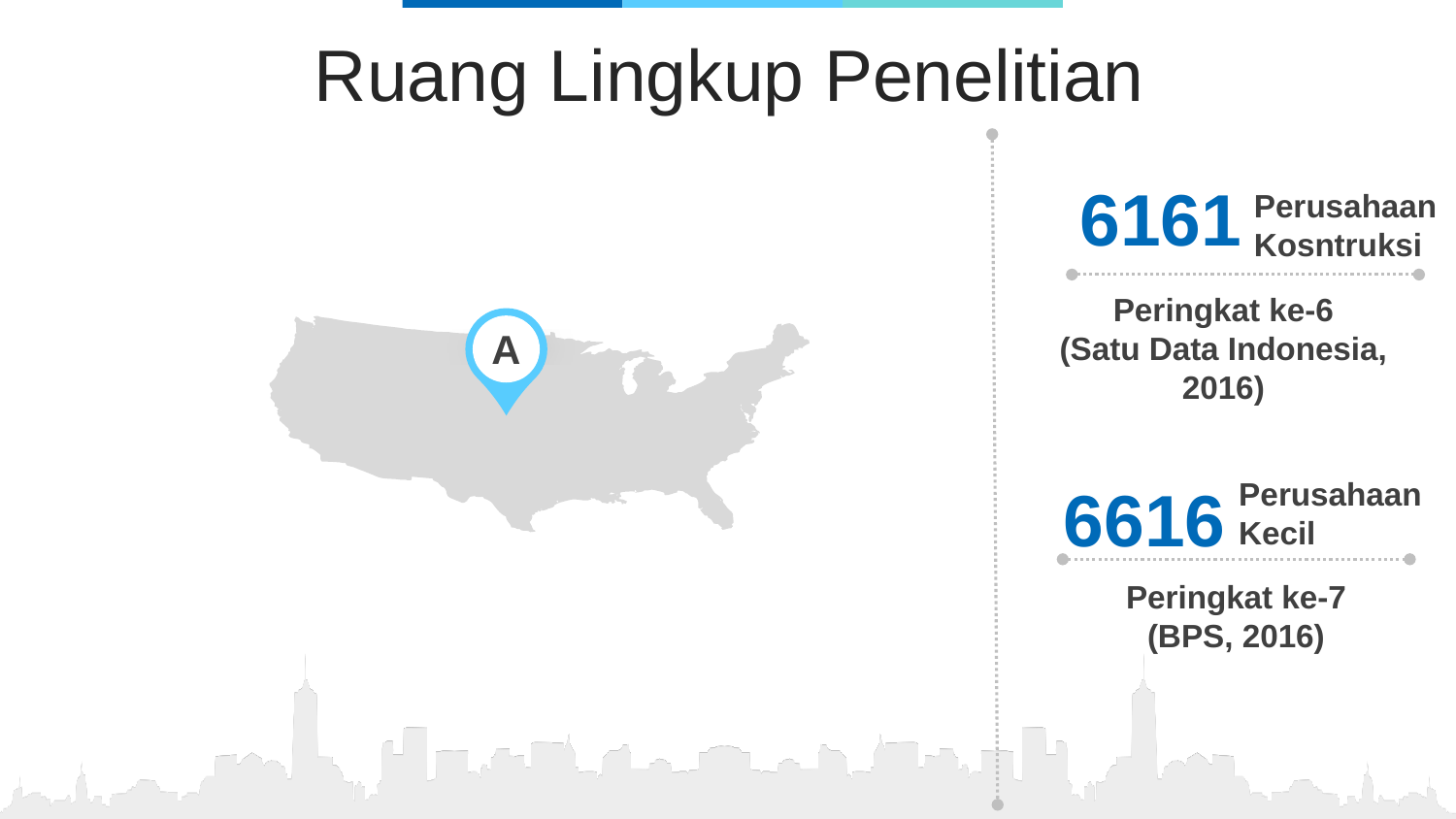

Ruang Lingkup Penelitian
6161
Perusahaan
Kosntruksi
Peringkat ke-6
(Satu Data Indonesia, 2016)

A

6616
Perusahaan
Kecil
Peringkat ke-7
(BPS, 2016)